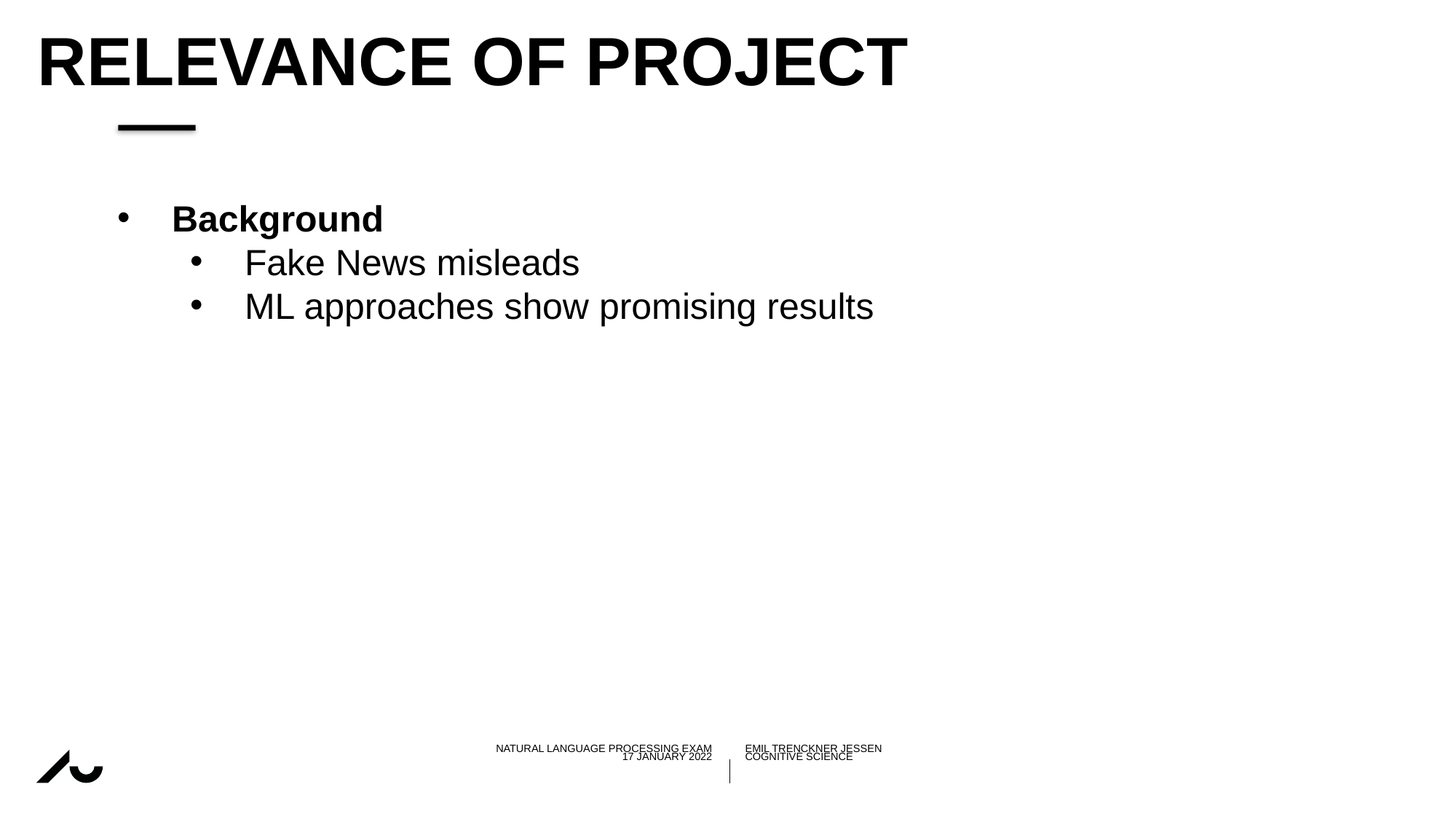

# Relevance of project
Background
Fake News misleads
ML approaches show promising results